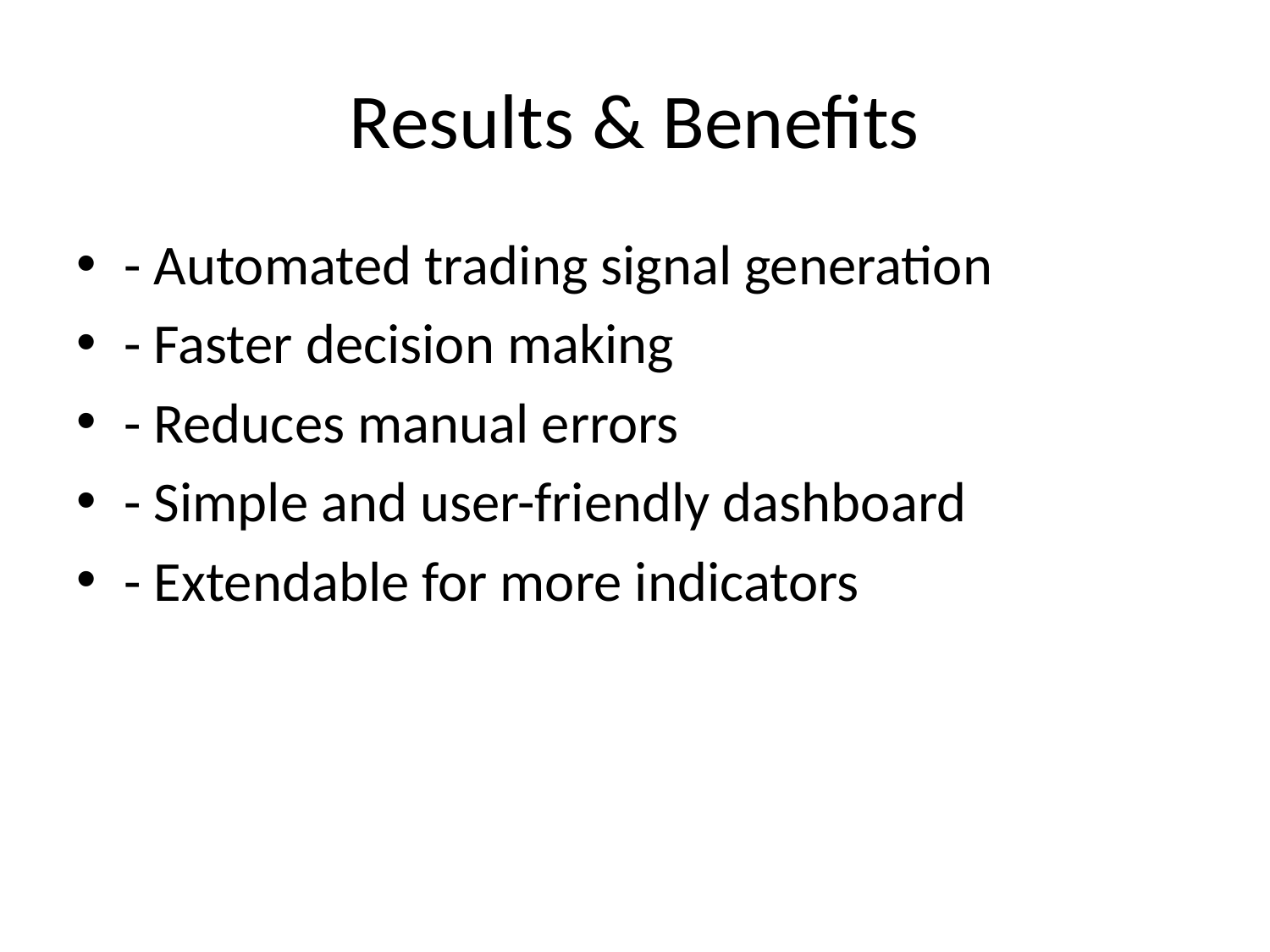

# Results & Benefits
- Automated trading signal generation
- Faster decision making
- Reduces manual errors
- Simple and user-friendly dashboard
- Extendable for more indicators